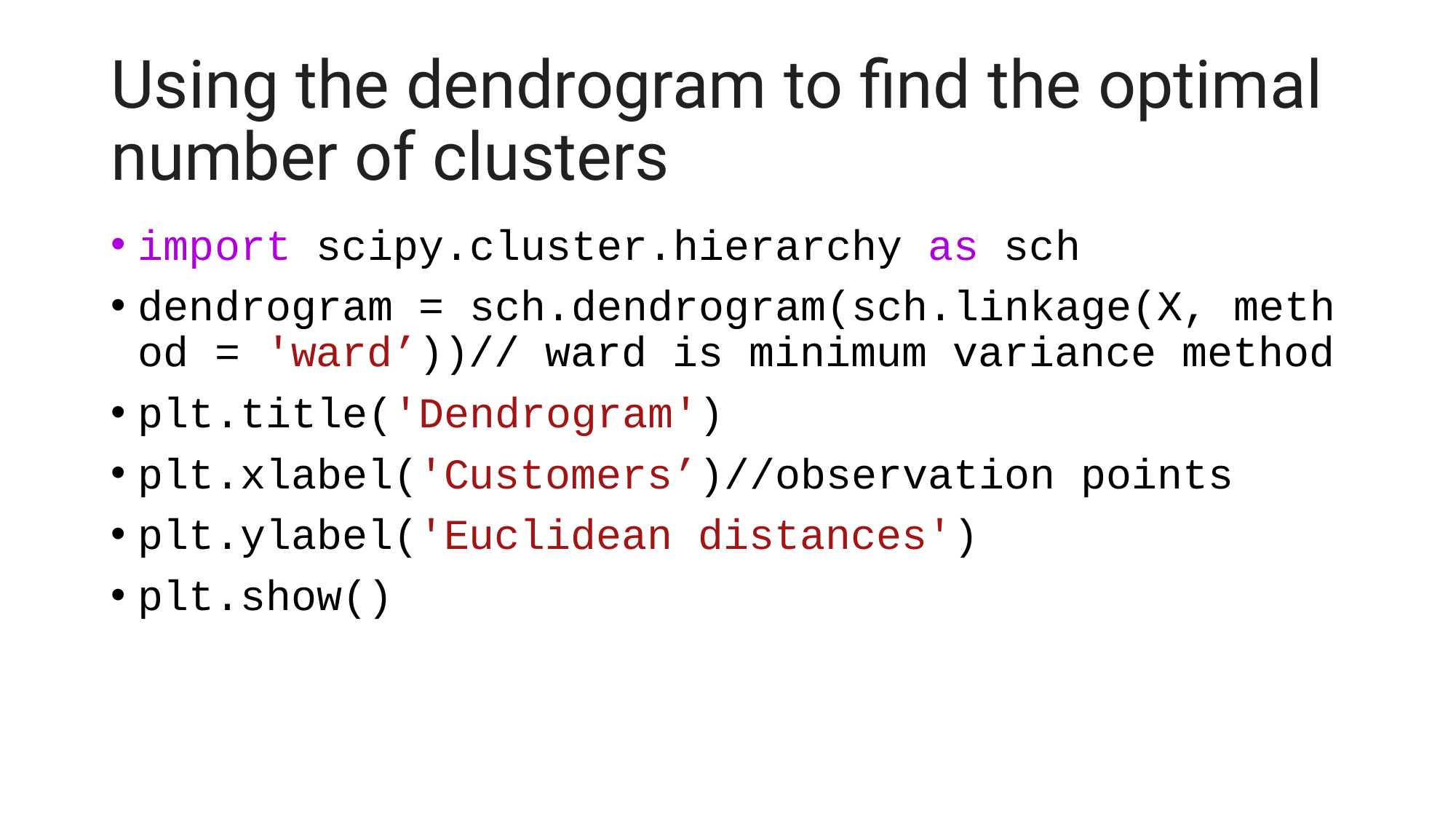

# Using the dendrogram to find the optimal number of clusters
import scipy.cluster.hierarchy as sch
dendrogram = sch.dendrogram(sch.linkage(X, method = 'ward’))// ward is minimum variance method
plt.title('Dendrogram')
plt.xlabel('Customers’)//observation points
plt.ylabel('Euclidean distances')
plt.show()